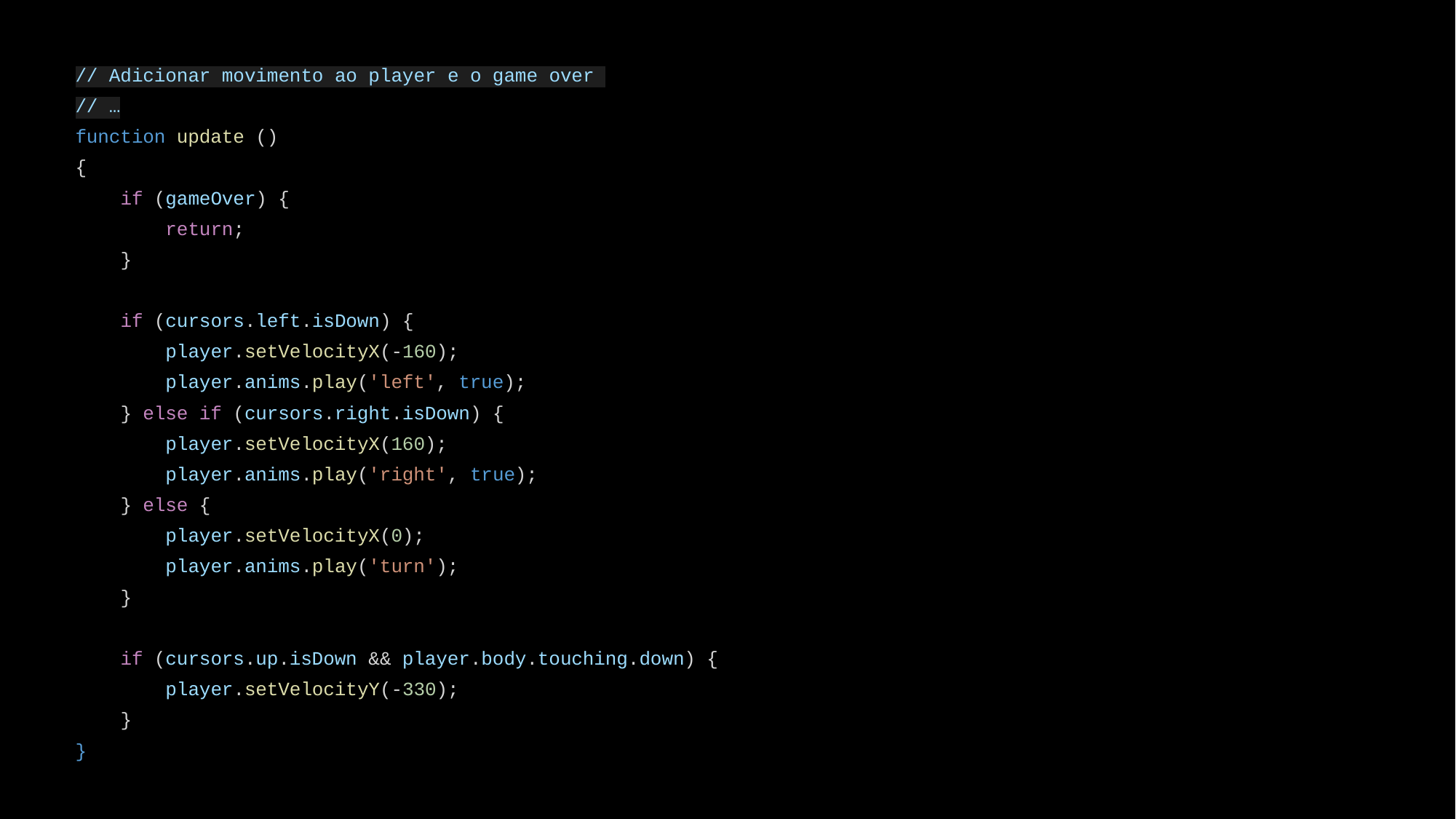

// Adicionar movimento ao player e o game over
// …
function update ()
{
    if (gameOver) {
        return;
    }

    if (cursors.left.isDown) {
        player.setVelocityX(-160);
        player.anims.play('left', true);
    } else if (cursors.right.isDown) {
        player.setVelocityX(160);
        player.anims.play('right', true);
    } else {
        player.setVelocityX(0);
        player.anims.play('turn');
    }

    if (cursors.up.isDown && player.body.touching.down) {
        player.setVelocityY(-330);
    }
}